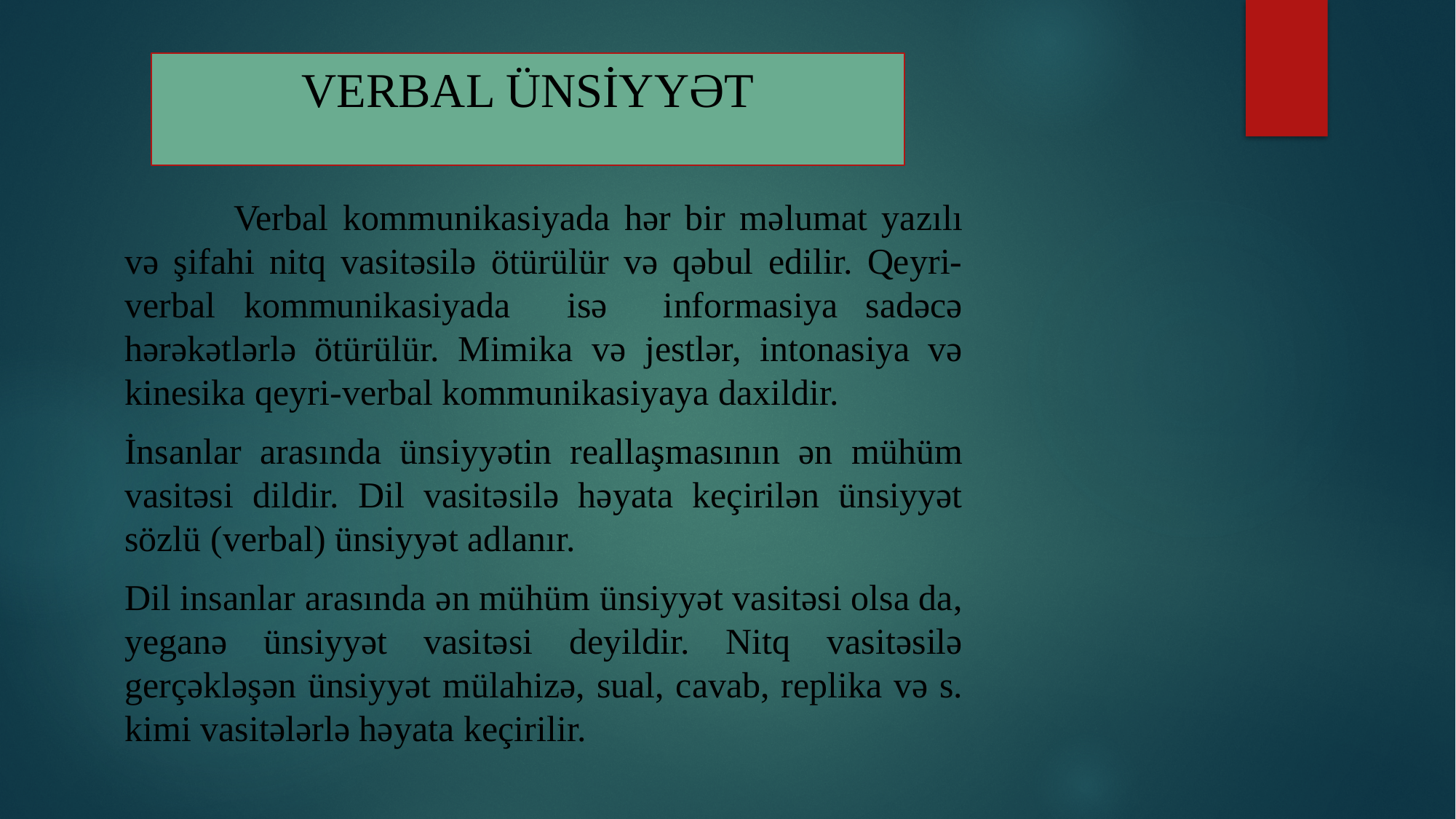

# VERBAL ÜNSİYYƏT
		Verbal kommunikasiyada hər bir məlumat yazılı və şifahi nitq vasitəsilə ötürülür və qəbul edilir. Qeyri-verbal kommunikasiyada  isə  informasiya sadəcə hərəkətlərlə ötürülür. Mimika və jestlər, intonasiya və kinesika qeyri-verbal kommunikasiyaya daxildir.
	İnsanlar arasında ünsiyyətin reallaşmasının ən mühüm vasitəsi dildir. Dil vasitəsilə həyata keçirilən ünsiyyət sözlü (verbal) ünsiyyət adlanır.
	Dil insanlar arasında ən mühüm ünsiyyət vasitəsi olsa da, yeganə ünsiyyət vasitəsi deyildir. Nitq vasitəsilə gerçəkləşən ünsiyyət mülahizə, sual, cavab, replika və s. kimi vasitələrlə həyata keçirilir.